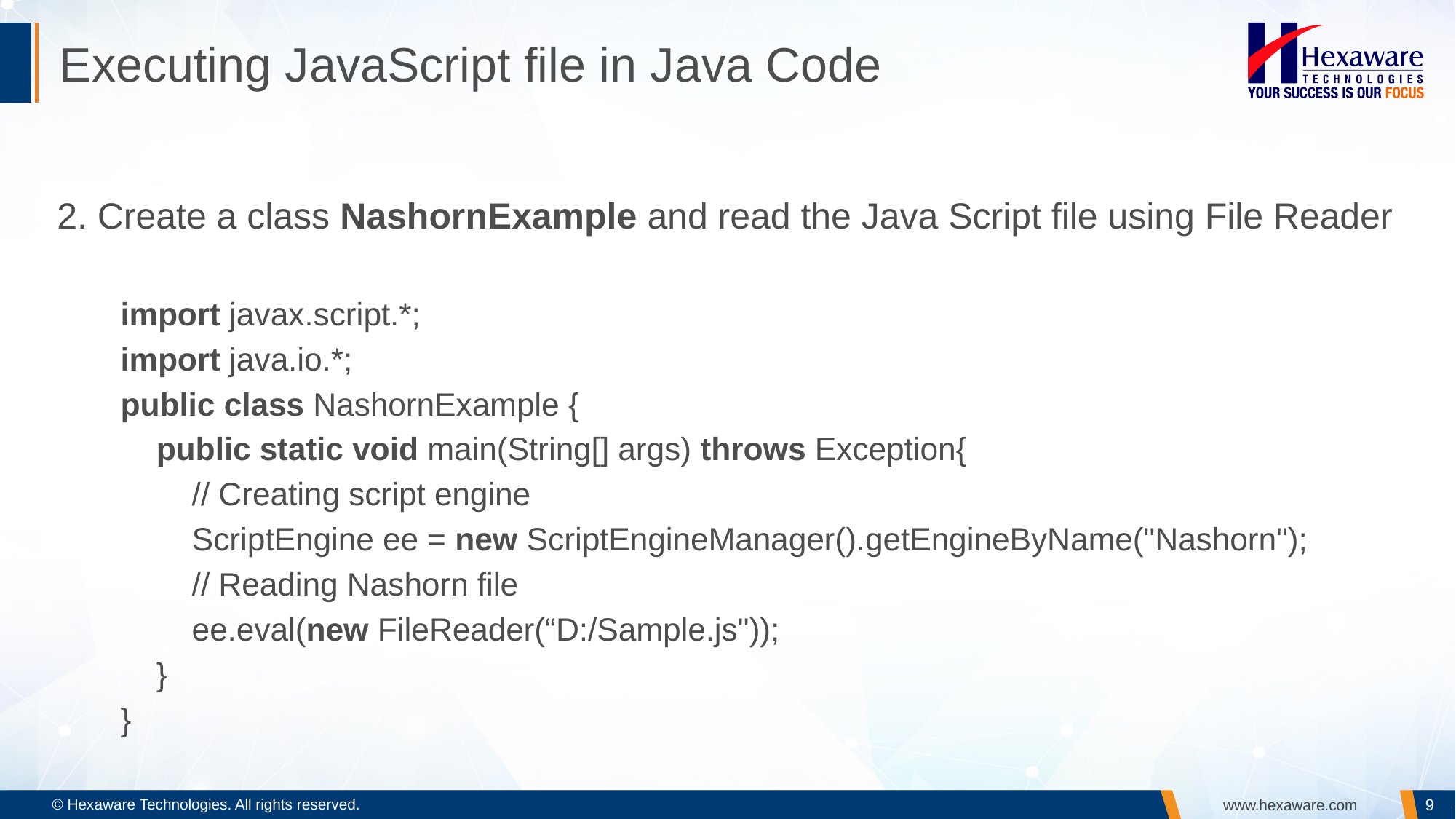

# Executing JavaScript file in Java Code
2. Create a class NashornExample and read the Java Script file using File Reader

import javax.script.*;
import java.io.*;
public class NashornExample {
    public static void main(String[] args) throws Exception{
        // Creating script engine
        ScriptEngine ee = new ScriptEngineManager().getEngineByName("Nashorn");
        // Reading Nashorn file
        ee.eval(new FileReader(“D:/Sample.js"));
    }
}